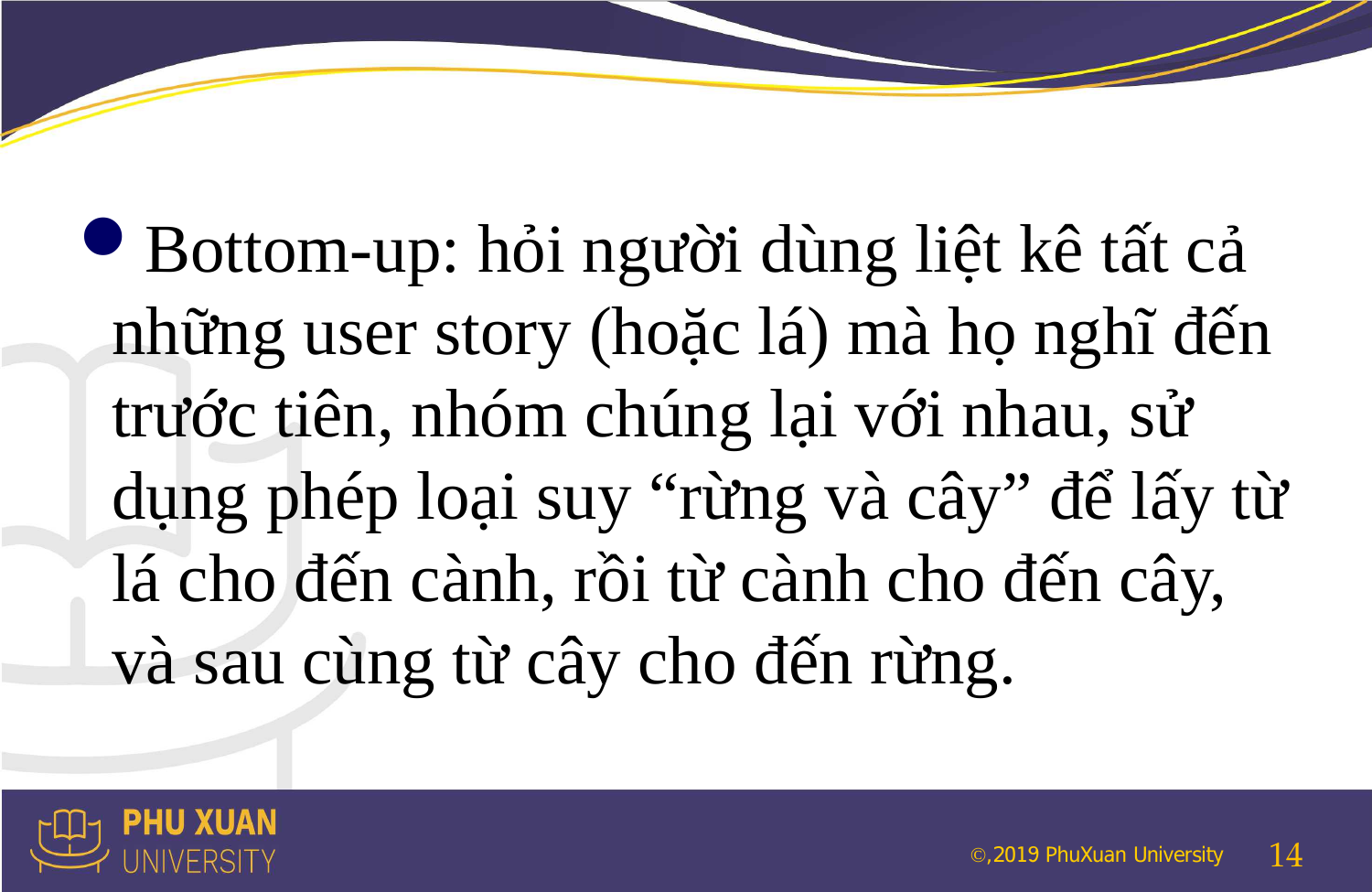

#
Bottom-up: hỏi người dùng liệt kê tất cả những user story (hoặc lá) mà họ nghĩ đến trước tiên, nhóm chúng lại với nhau, sử dụng phép loại suy “rừng và cây” để lấy từ lá cho đến cành, rồi từ cành cho đến cây, và sau cùng từ cây cho đến rừng.

14